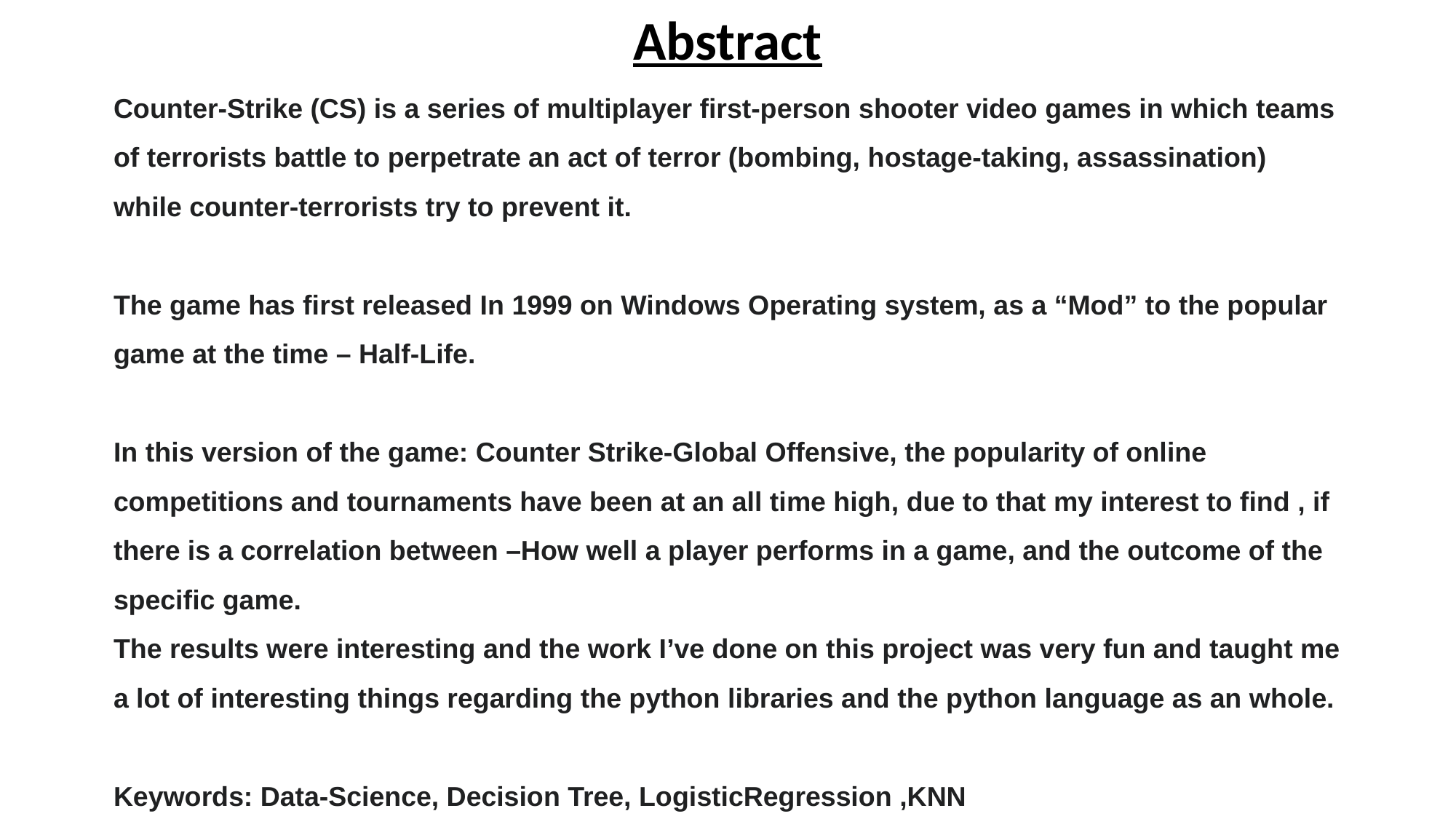

Abstract
Counter-Strike (CS) is a series of multiplayer first-person shooter video games in which teams of terrorists battle to perpetrate an act of terror (bombing, hostage-taking, assassination) while counter-terrorists try to prevent it.

The game has first released In 1999 on Windows Operating system, as a “Mod” to the popular game at the time – Half-Life.

In this version of the game: Counter Strike-Global Offensive, the popularity of online competitions and tournaments have been at an all time high, due to that my interest to find , if there is a correlation between –How well a player performs in a game, and the outcome of the specific game.
The results were interesting and the work I’ve done on this project was very fun and taught me a lot of interesting things regarding the python libraries and the python language as an whole.

Keywords: Data-Science, Decision Tree, LogisticRegression ,KNN